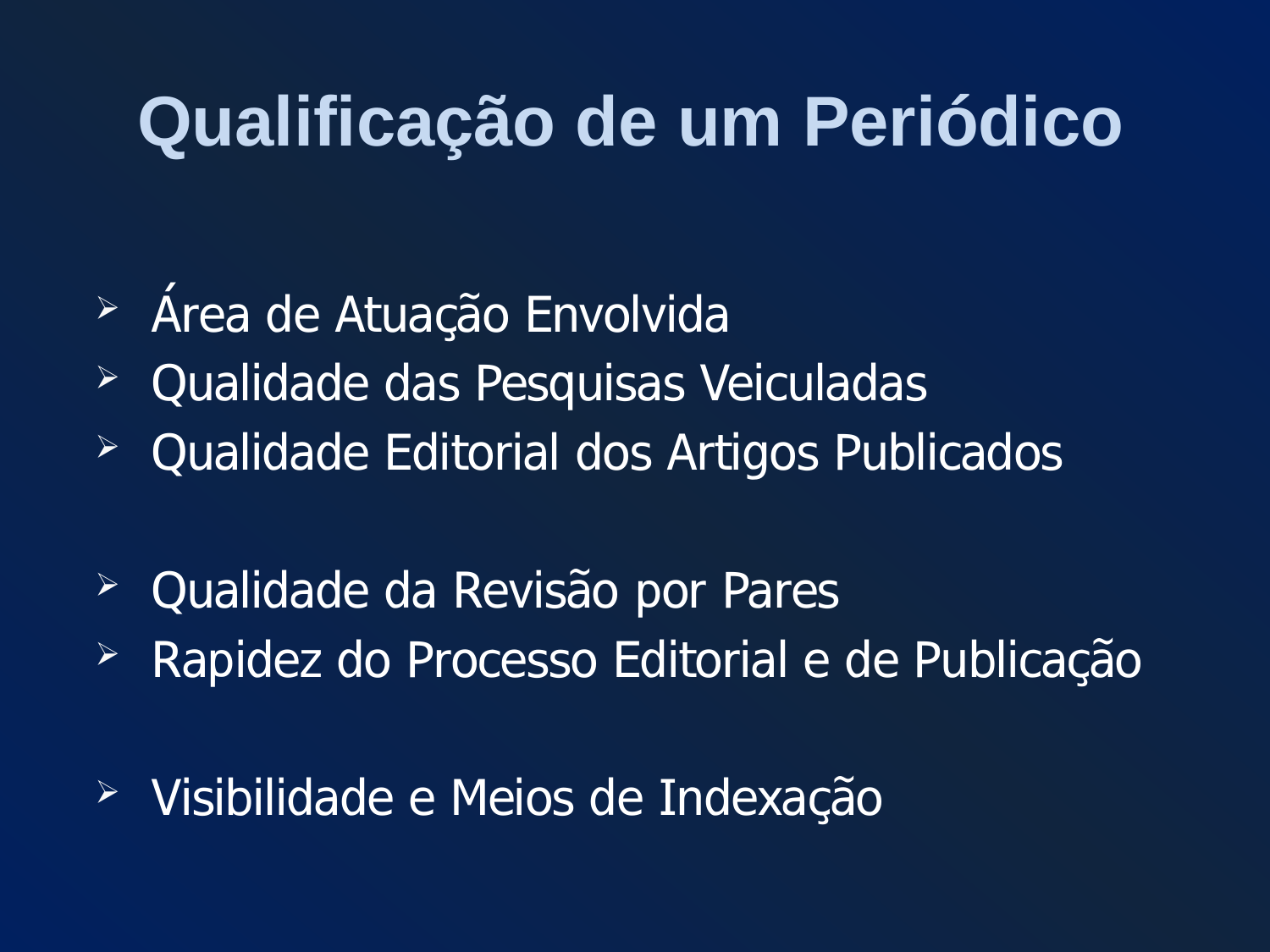

# Qualificação de um Periódico
Área de Atuação Envolvida
Qualidade das Pesquisas Veiculadas
Qualidade Editorial dos Artigos Publicados

Qualidade da Revisão por Pares
Rapidez do Processo Editorial e de Publicação

Visibilidade e Meios de Indexação